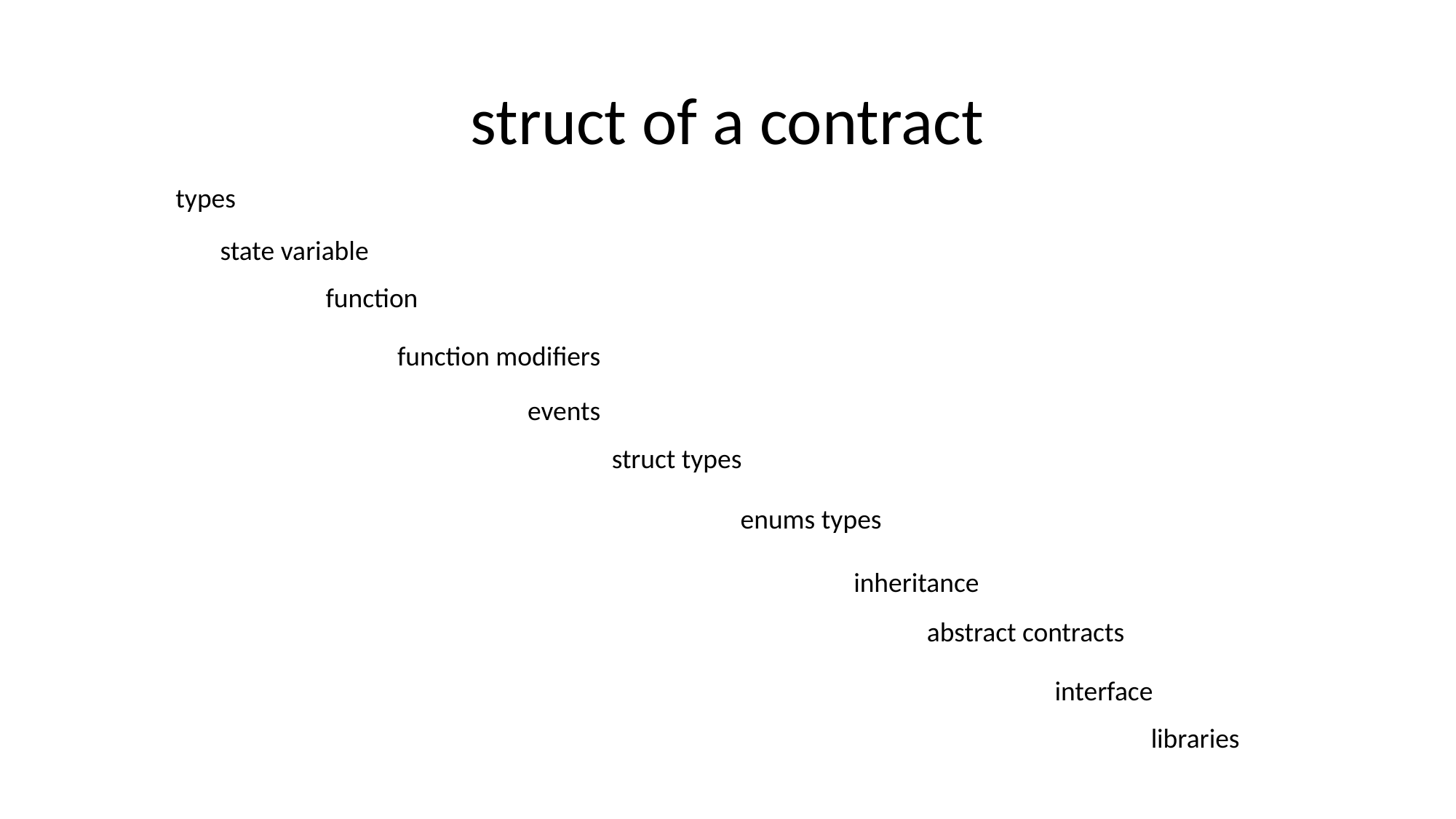

# struct of a contract
types
state variable
function
function modifiers
events
struct types
enums types
inheritance
abstract contracts
interface
libraries